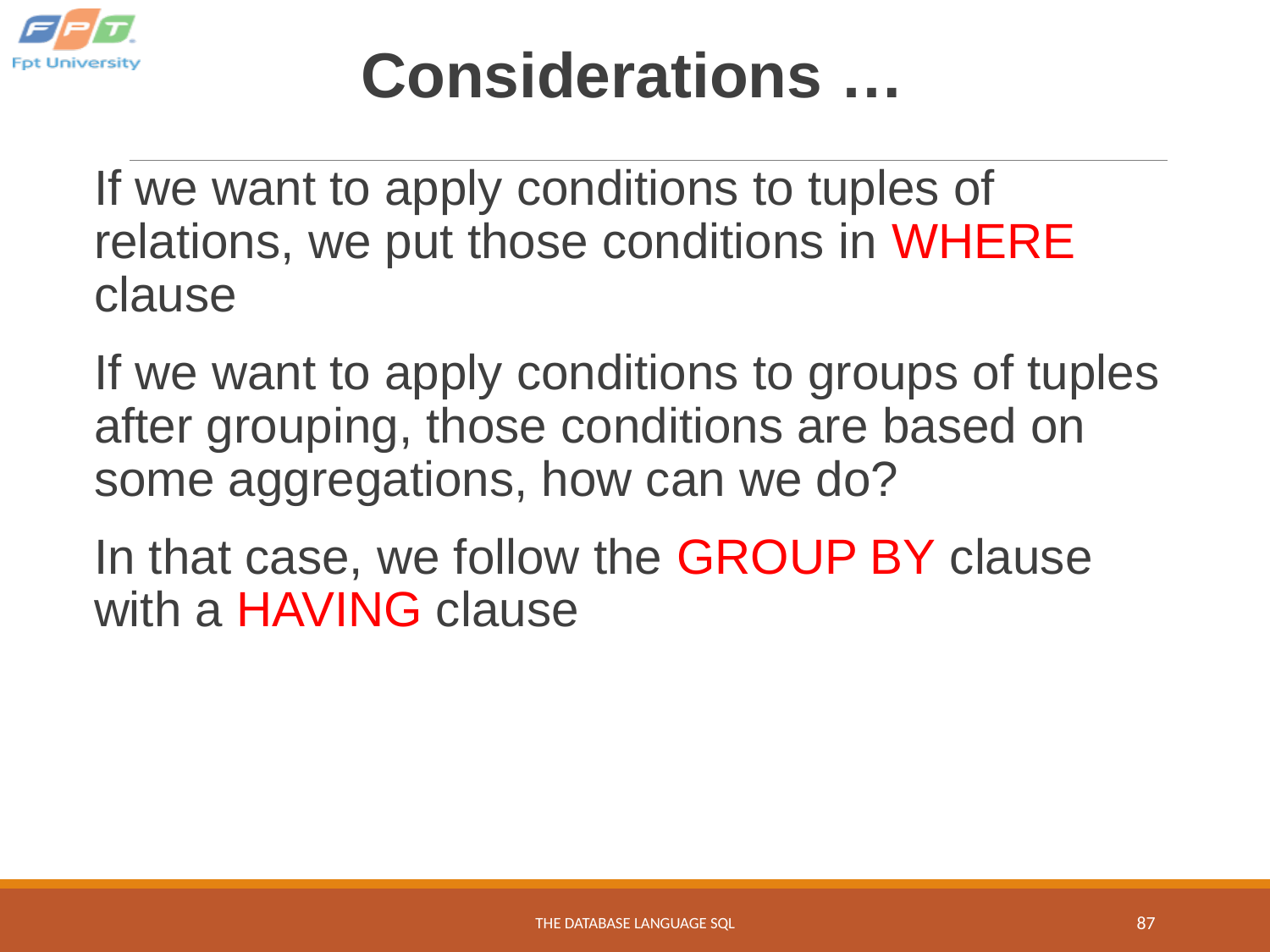

# Considerations …
If we want to apply conditions to tuples of relations, we put those conditions in WHERE clause
If we want to apply conditions to groups of tuples after grouping, those conditions are based on some aggregations, how can we do?
In that case, we follow the GROUP BY clause with a HAVING clause
THE DATABASE LANGUAGE SQL
87